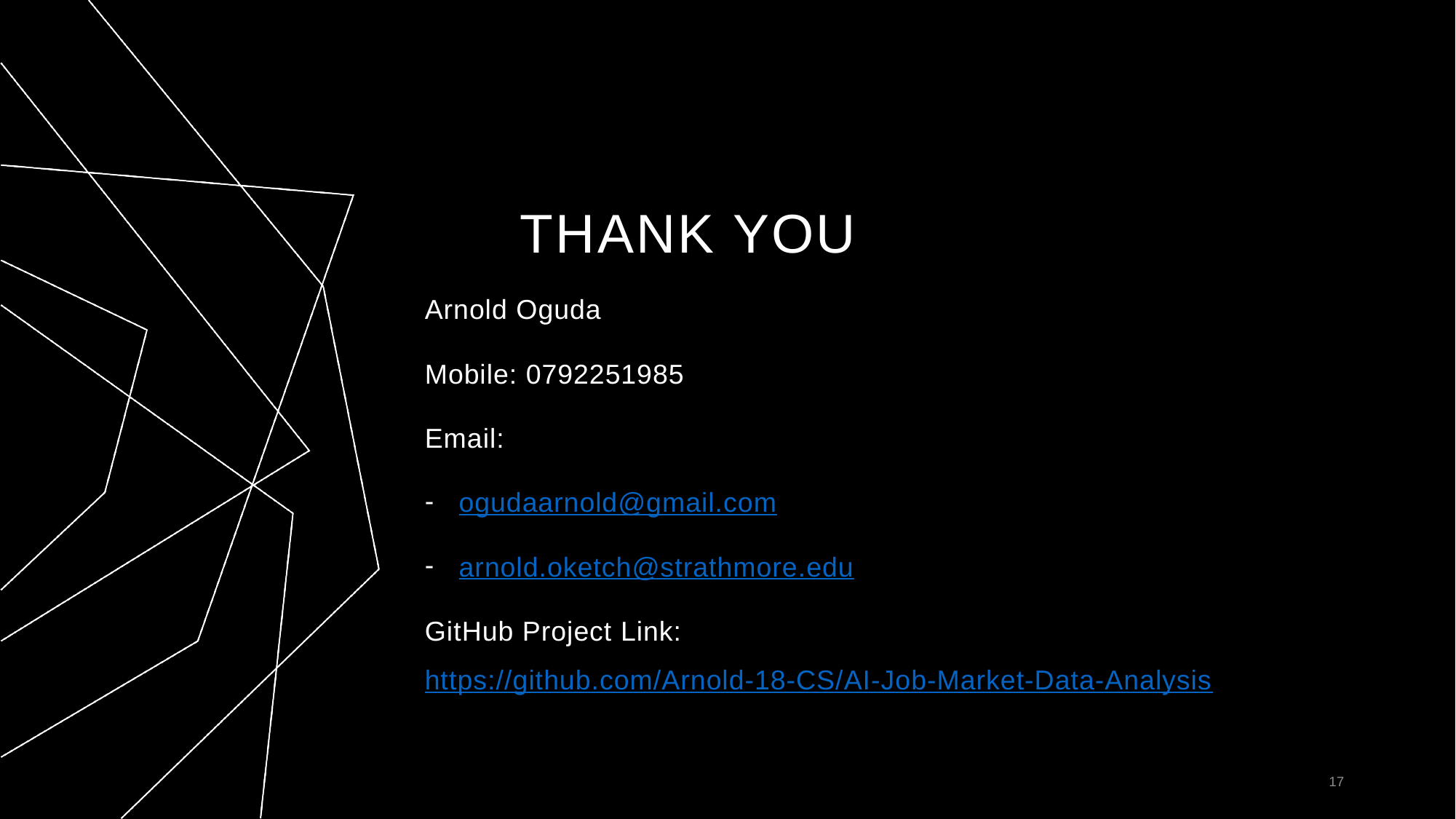

# THANK YOU
Arnold Oguda
Mobile: 0792251985
Email:
ogudaarnold@gmail.com
arnold.oketch@strathmore.edu
GitHub Project Link: https://github.com/Arnold-18-CS/AI-Job-Market-Data-Analysis
17